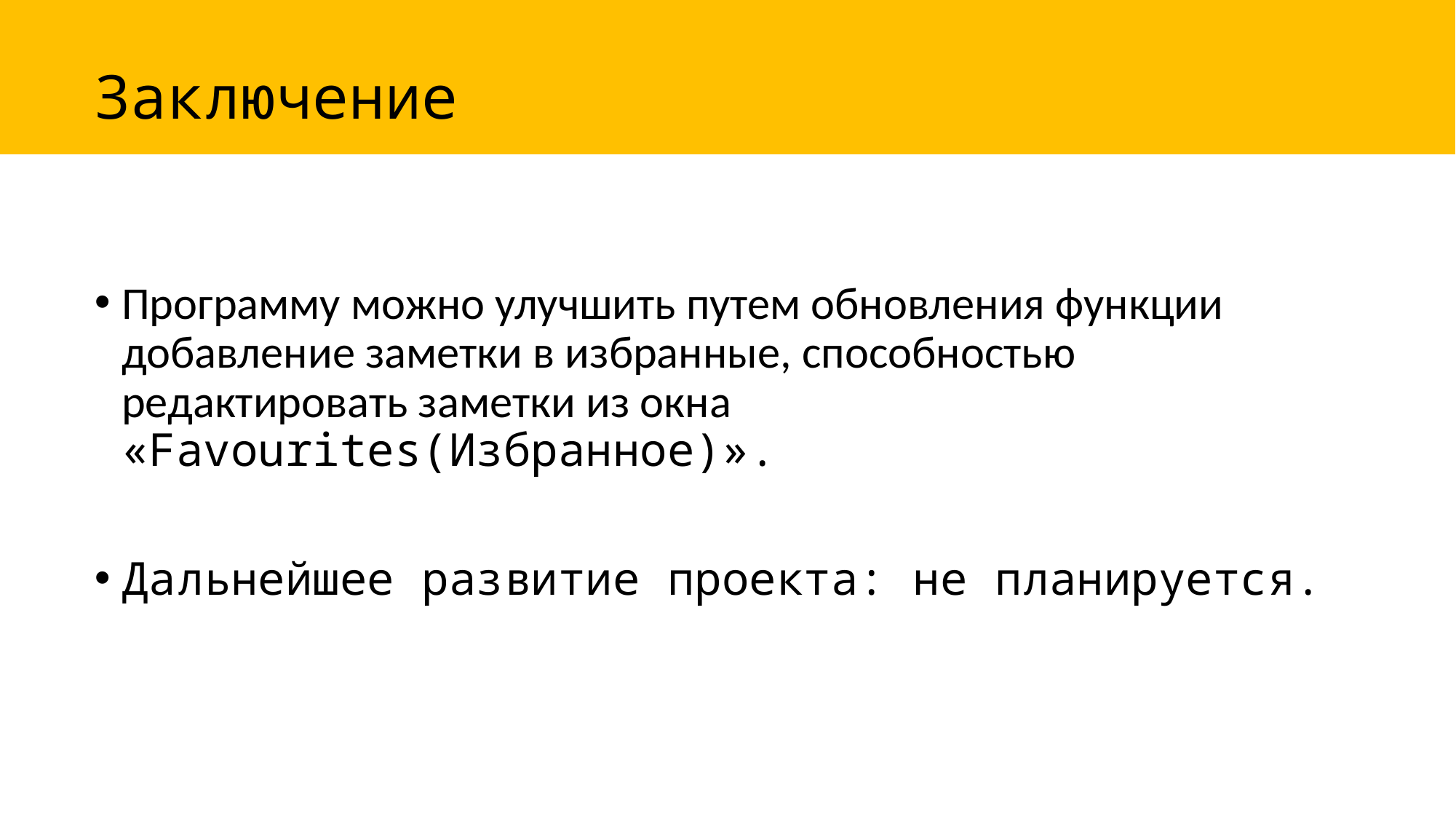

# Заключение
Программу можно улучшить путем обновления функции добавление заметки в избранные, способностью редактировать заметки из окна «Favourites(Избранное)».

Дальнейшее развитие проекта: не планируется.